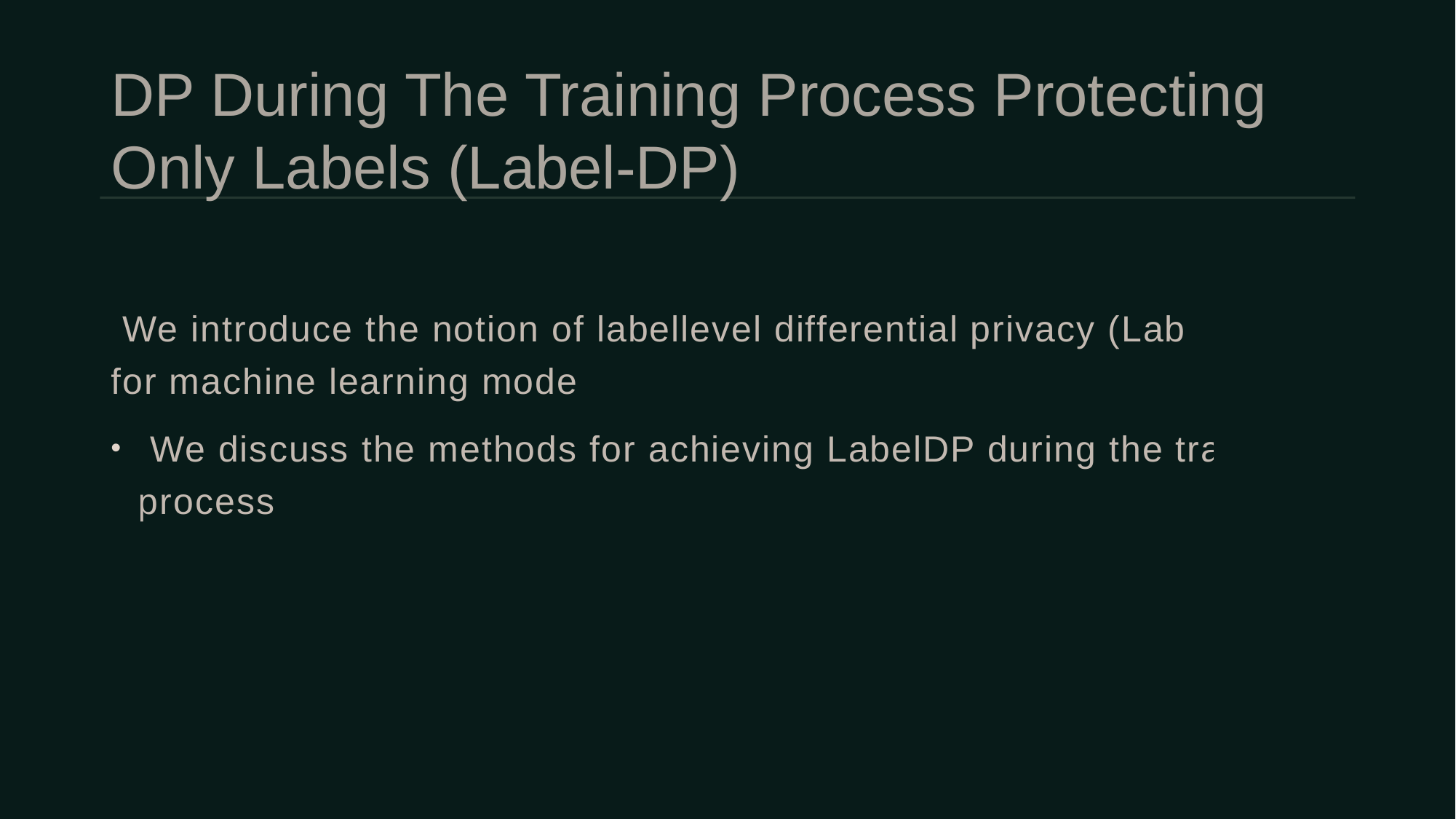

# DP During The Training Process Protecting Only Labels (Label-DP)
 We introduce the notion of labellevel differential privacy (LabelDP) for machine learning models.
 We discuss the methods for achieving LabelDP during the training process.